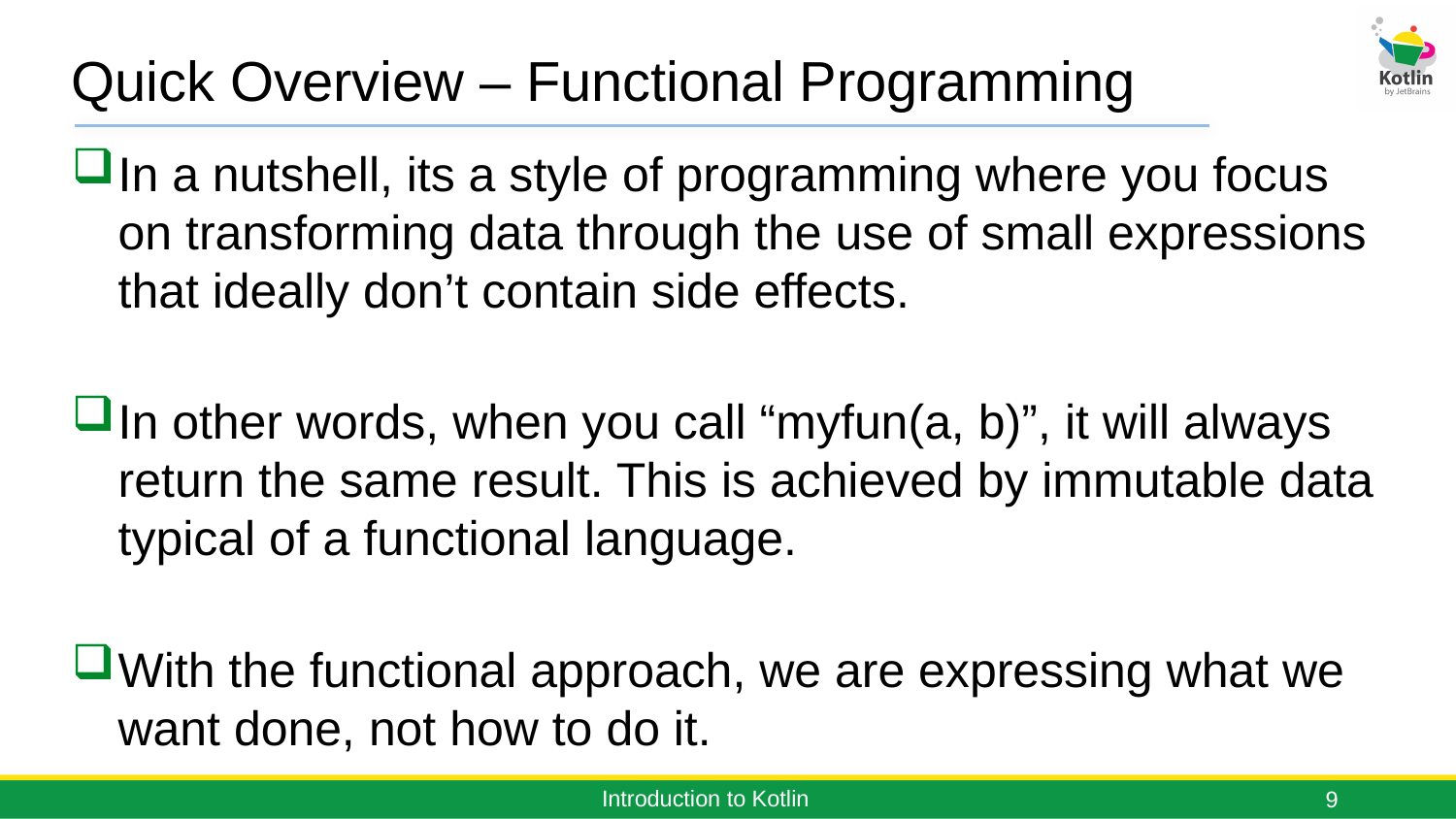

# Quick Overview – Functional Programming
In a nutshell, its a style of programming where you focus on transforming data through the use of small expressions that ideally don’t contain side effects.

In other words, when you call “myfun(a, b)”, it will always return the same result. This is achieved by immutable data typical of a functional language.

With the functional approach, we are expressing what we want done, not how to do it.
9
Introduction to Kotlin